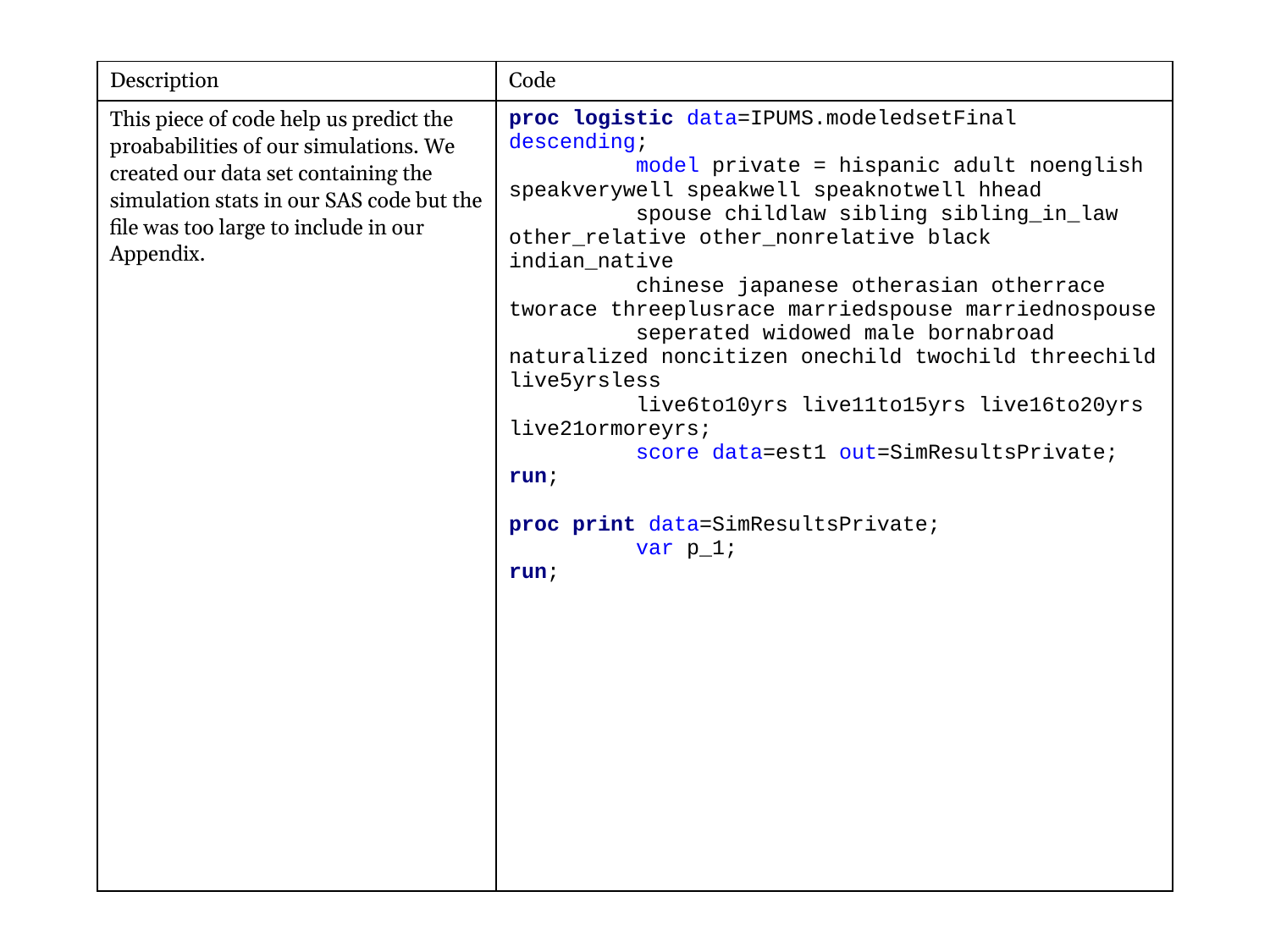

| Description | Code |
| --- | --- |
| This piece of code help us predict the proababilities of our simulations. We created our data set containing the simulation stats in our SAS code but the file was too large to include in our Appendix. | proc logistic data=IPUMS.modeledsetFinal descending; model private = hispanic adult noenglish speakverywell speakwell speaknotwell hhead spouse childlaw sibling sibling\_in\_law other\_relative other\_nonrelative black indian\_native chinese japanese otherasian otherrace tworace threeplusrace marriedspouse marriednospouse seperated widowed male bornabroad naturalized noncitizen onechild twochild threechild live5yrsless live6to10yrs live11to15yrs live16to20yrs live21ormoreyrs; score data=est1 out=SimResultsPrivate; run; proc print data=SimResultsPrivate; var p\_1; run; |